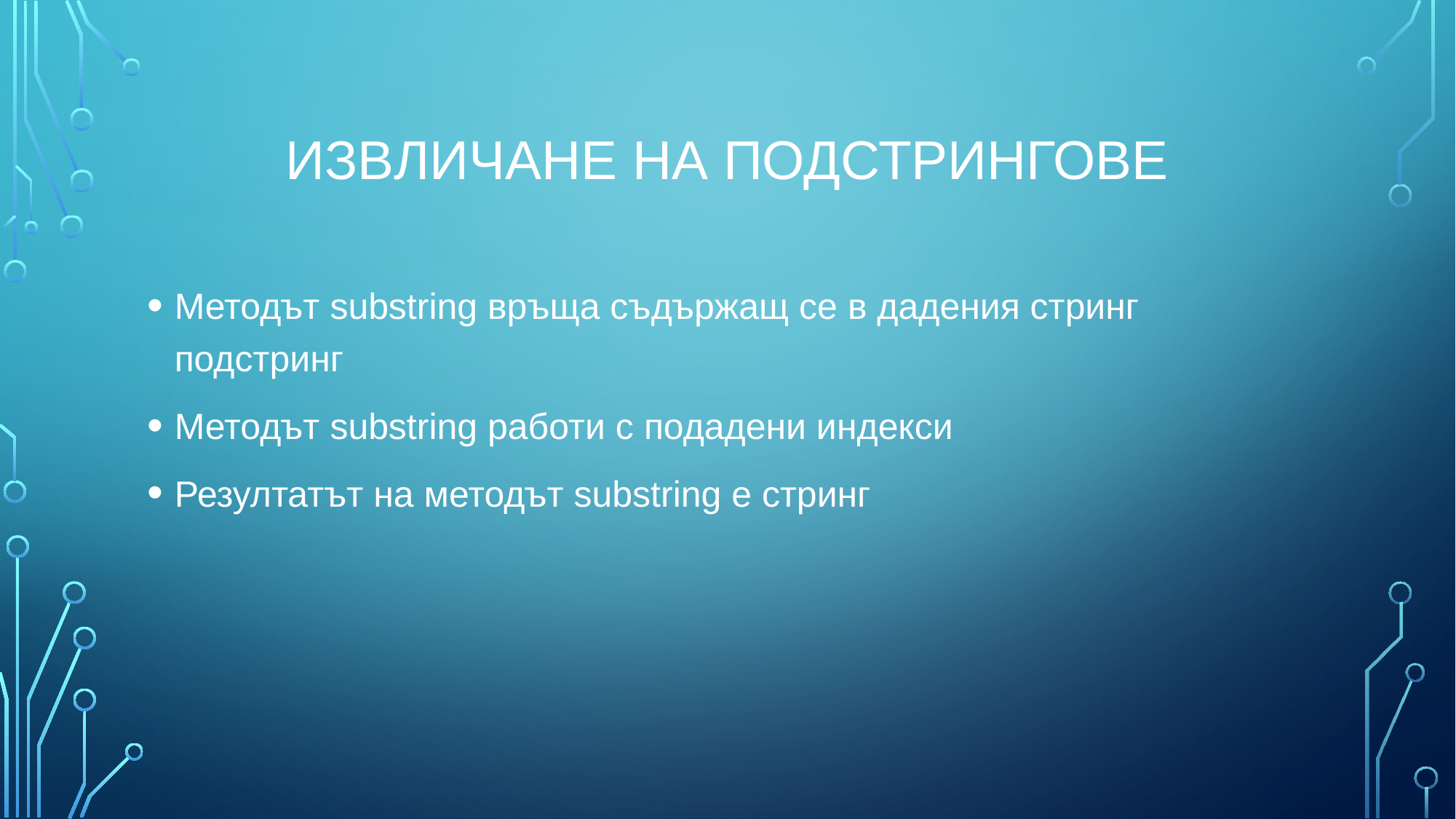

# Извличане на подстрингове
Методът substring връща съдържащ се в дадения стринг подстринг
Методът substring работи с подадени индекси
Резултатът на методът substring е стринг